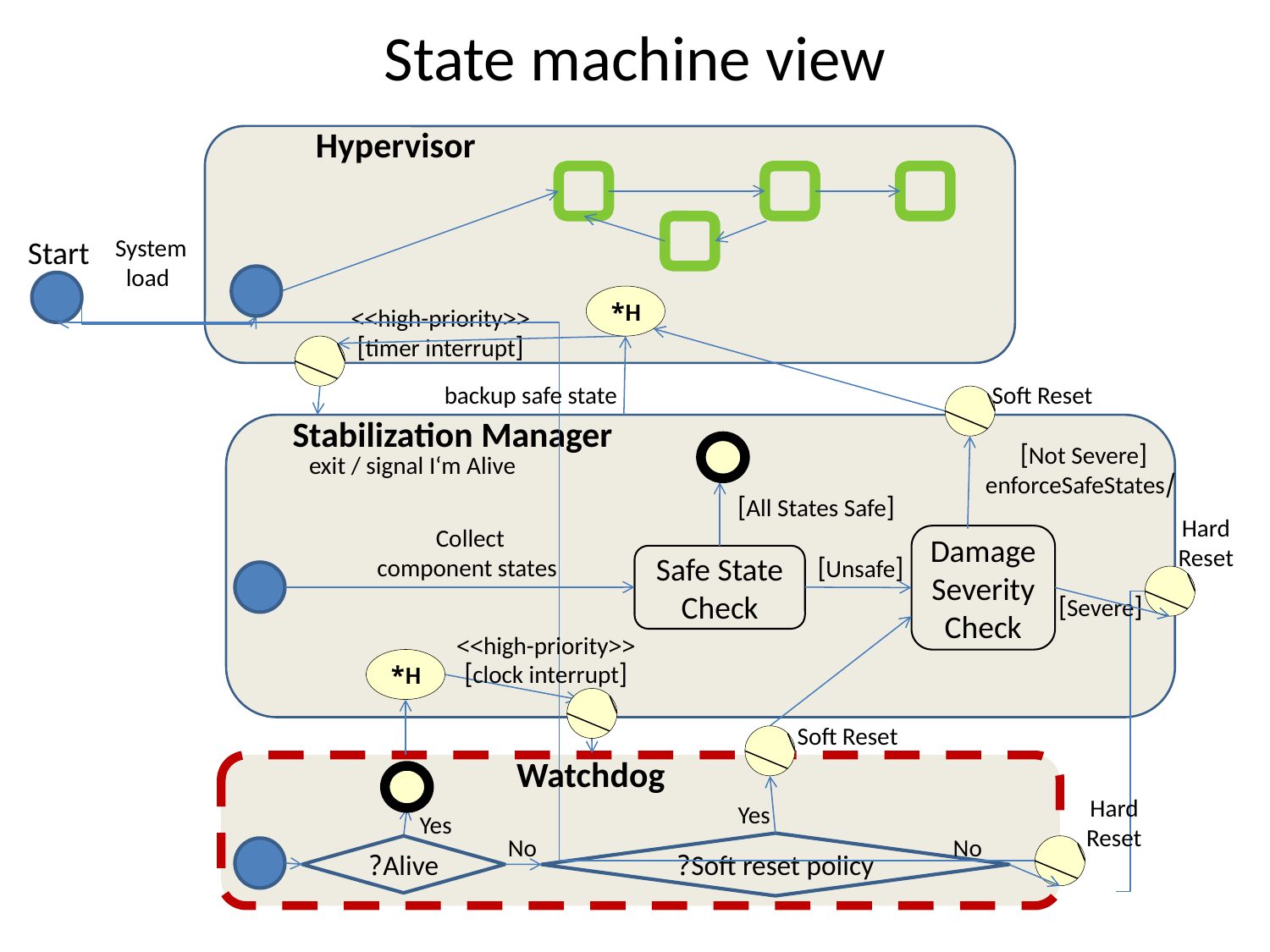

# State machine view
Hypervisor

Start
System
load

H*
<<high-priority>>
[timer interrupt]

backup safe state
Soft Reset

Stabilization Manager

[Not Severe]
/enforceSafeStates

exit / signal I‘m Alive
[All States Safe]
Hard
Reset
Collect
component states
Damage Severity
Check
Safe State Check
[Unsafe]

[Severe]
<<high-priority>>
[clock interrupt]
H*

Soft Reset

Watchdog

Hard
Reset
Yes
Yes
No
No
Soft reset policy?
Alive?